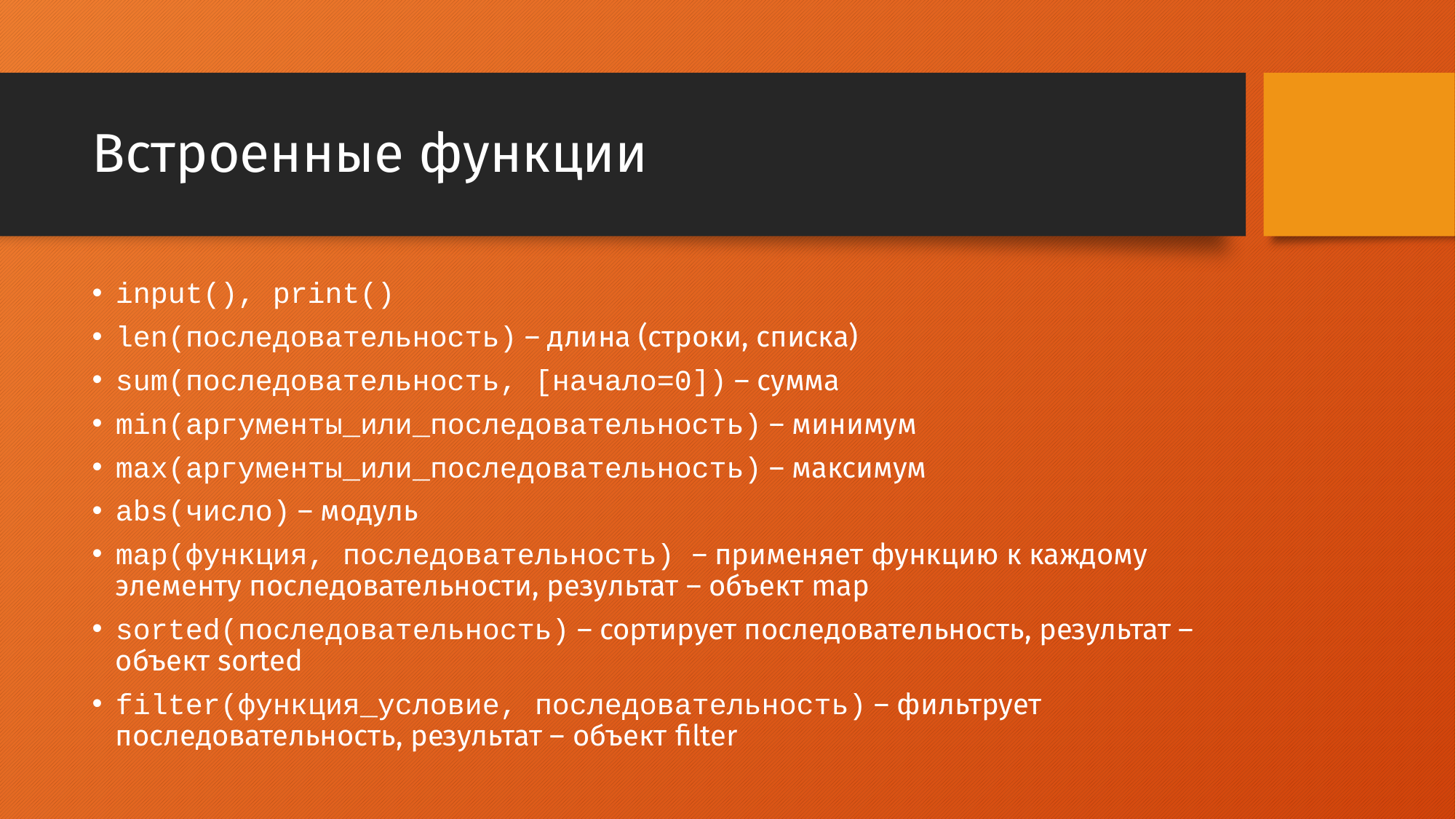

# Встроенные функции
input(), print()
len(последовательность) – длина (строки, списка)
sum(последовательность, [начало=0]) – сумма
min(аргументы_или_последовательность) – минимум
max(аргументы_или_последовательность) – максимум
abs(число) – модуль
map(функция, последовательность) – применяет функцию к каждому элементу последовательности, результат – объект map
sorted(последовательность) – сортирует последовательность, результат – объект sorted
filter(функция_условие, последовательность) – фильтрует последовательность, результат – объект filter